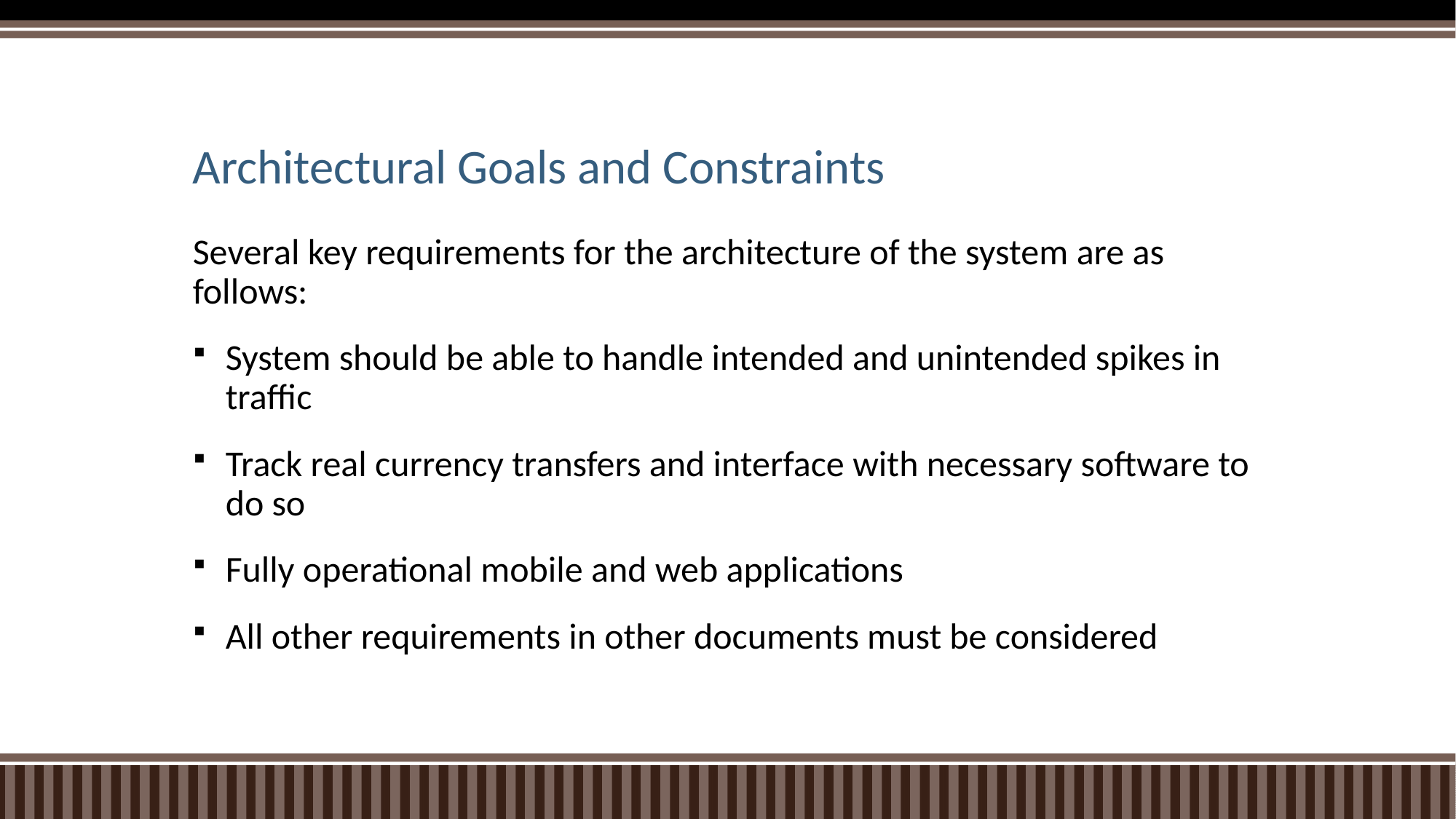

# Architectural Goals and Constraints
Several key requirements for the architecture of the system are as follows:
System should be able to handle intended and unintended spikes in traffic
Track real currency transfers and interface with necessary software to do so
Fully operational mobile and web applications
All other requirements in other documents must be considered